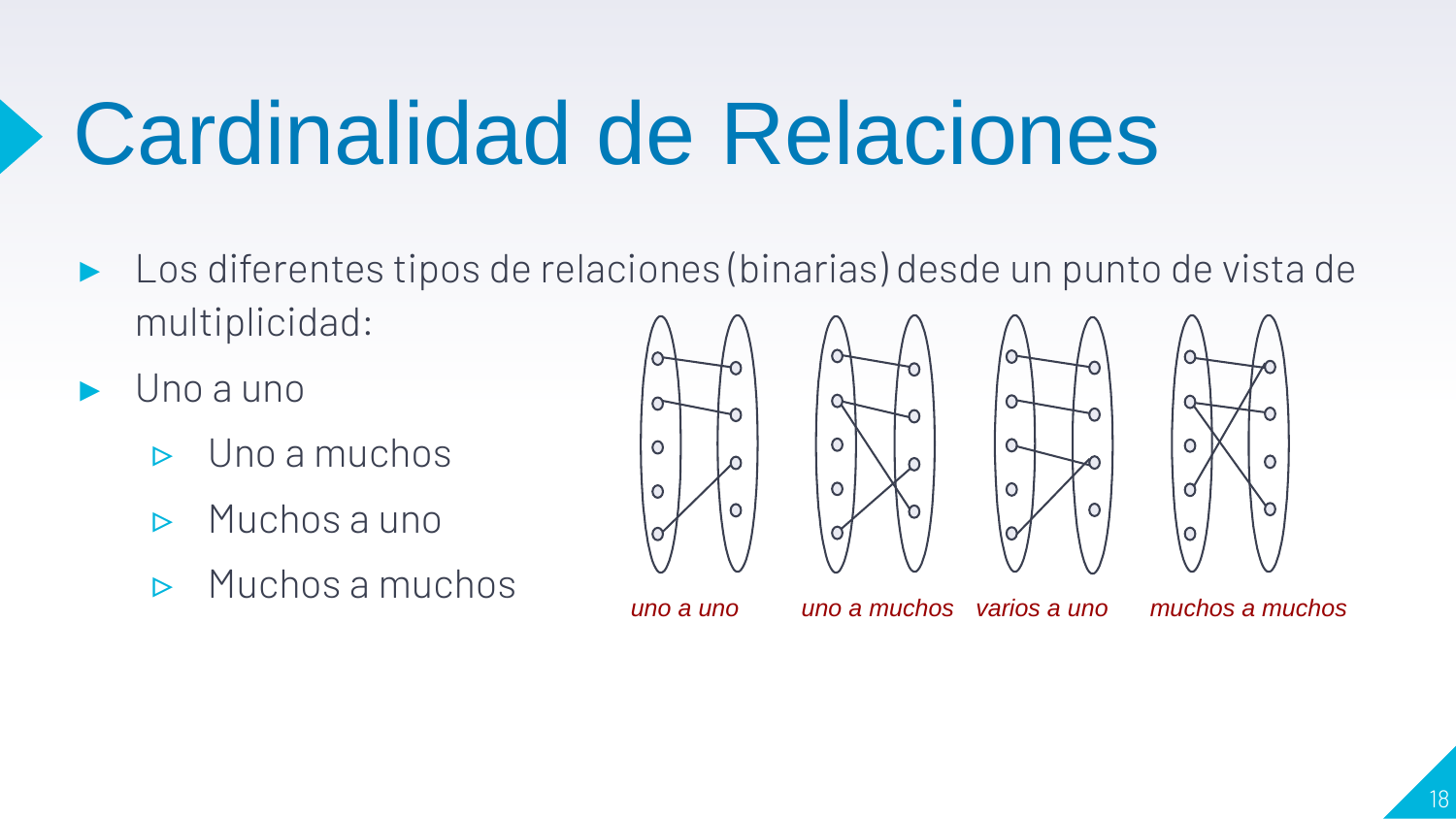

# Cardinalidad de Relaciones

Los diferentes tipos de relaciones (binarias) desde un punto de vista de multiplicidad:
Uno a uno
Uno a muchos
Muchos a uno
Muchos a muchos

uno a uno
uno a muchos

varios a uno
muchos a muchos
18